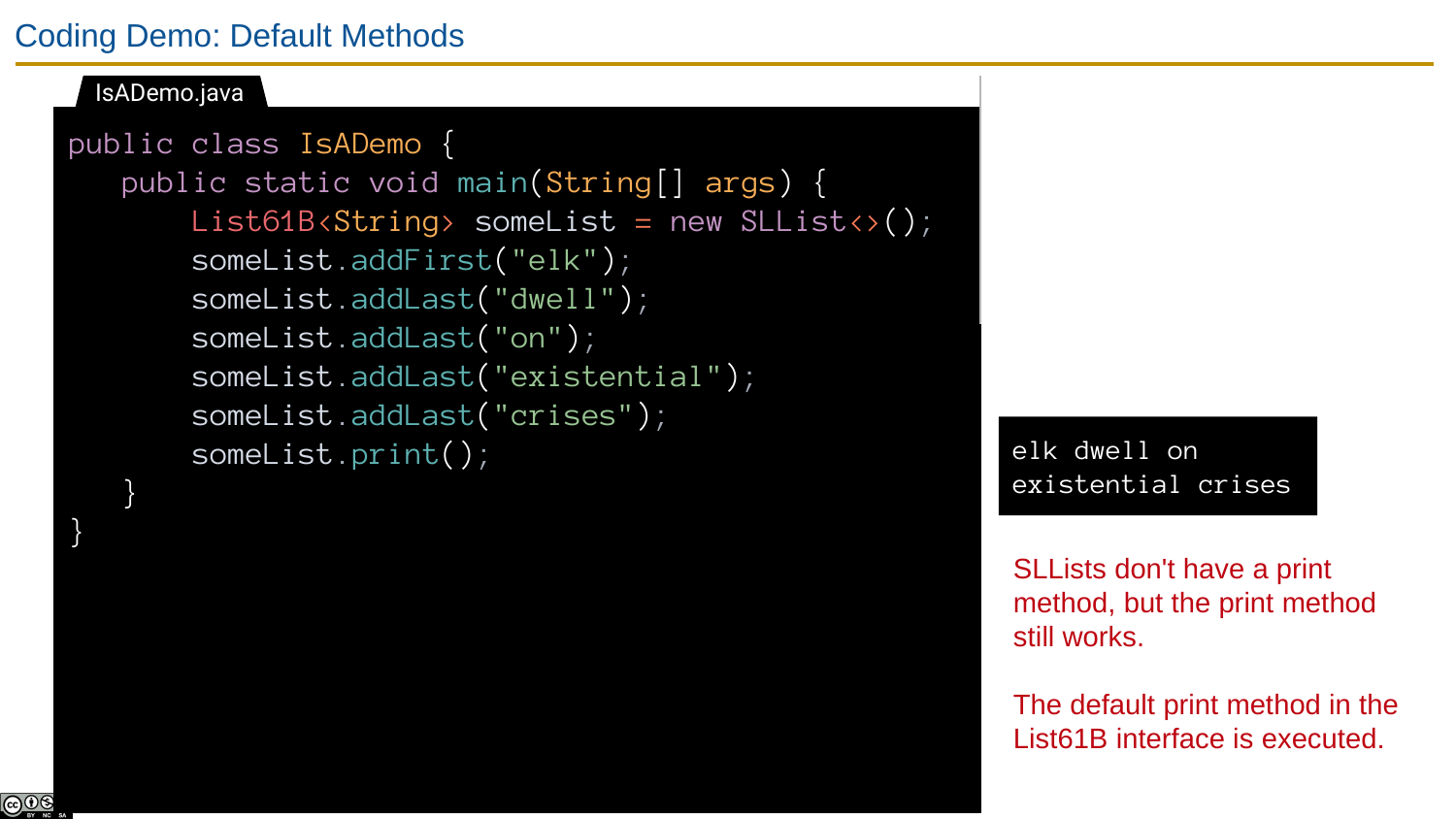

# Coding Demo: Default Methods
IsADemo.java
public class IsADemo {
   public static void main(String[] args) {
       List61B<String> someList = new SLList<>();
       someList.addFirst("elk");
       someList.addLast("dwell");
       someList.addLast("on");
       someList.addLast("existential");
       someList.addLast("crises");
       someList.print();
   }
}
elk dwell on existential crises
SLLists don't have a print method, but the print method still works.

The default print method in the List61B interface is executed.